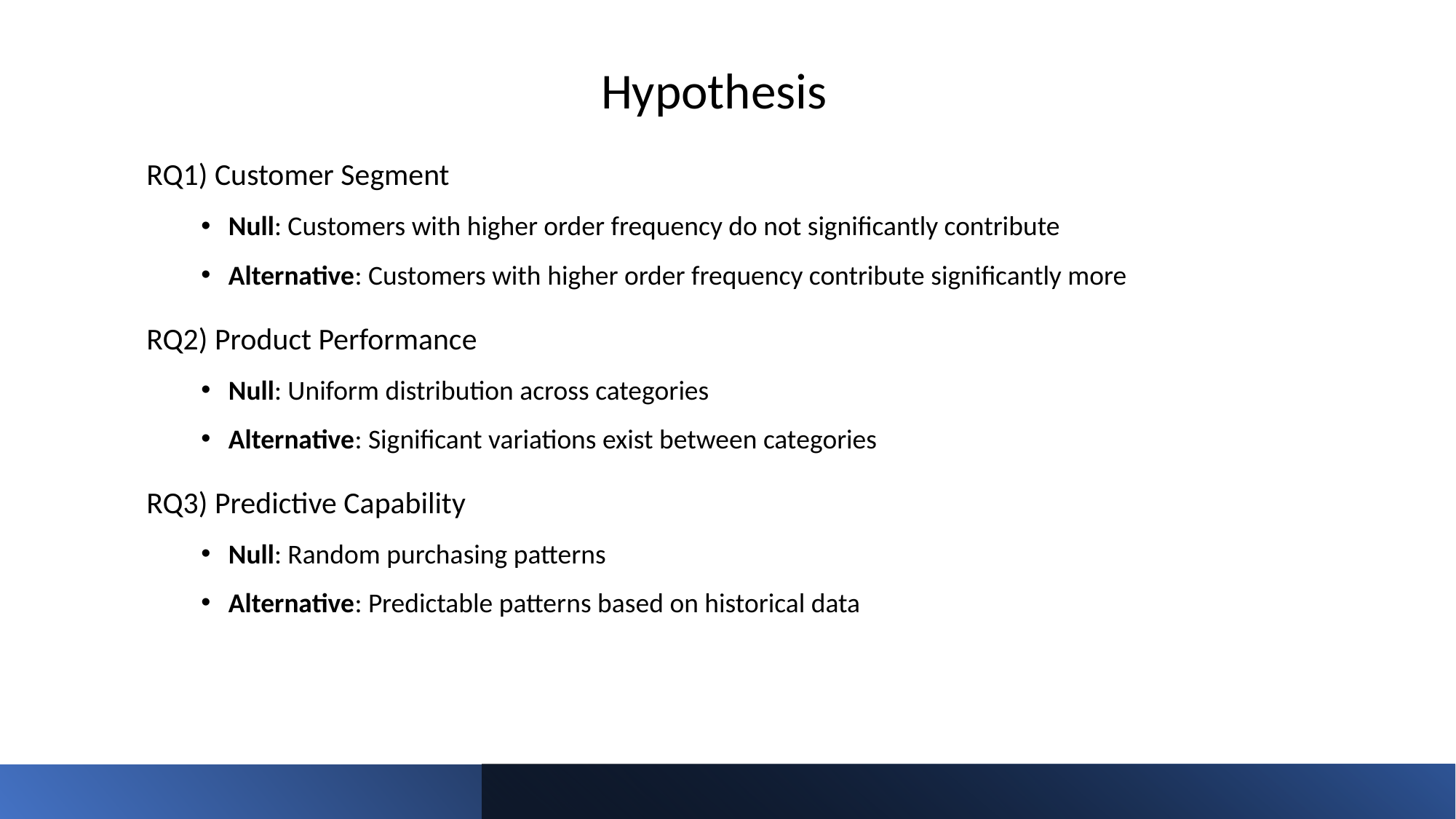

# Hypothesis
RQ1) Customer Segment
Null: Customers with higher order frequency do not significantly contribute
Alternative: Customers with higher order frequency contribute significantly more

RQ2) Product Performance
Null: Uniform distribution across categories
Alternative: Significant variations exist between categories

RQ3) Predictive Capability
Null: Random purchasing patterns
Alternative: Predictable patterns based on historical data